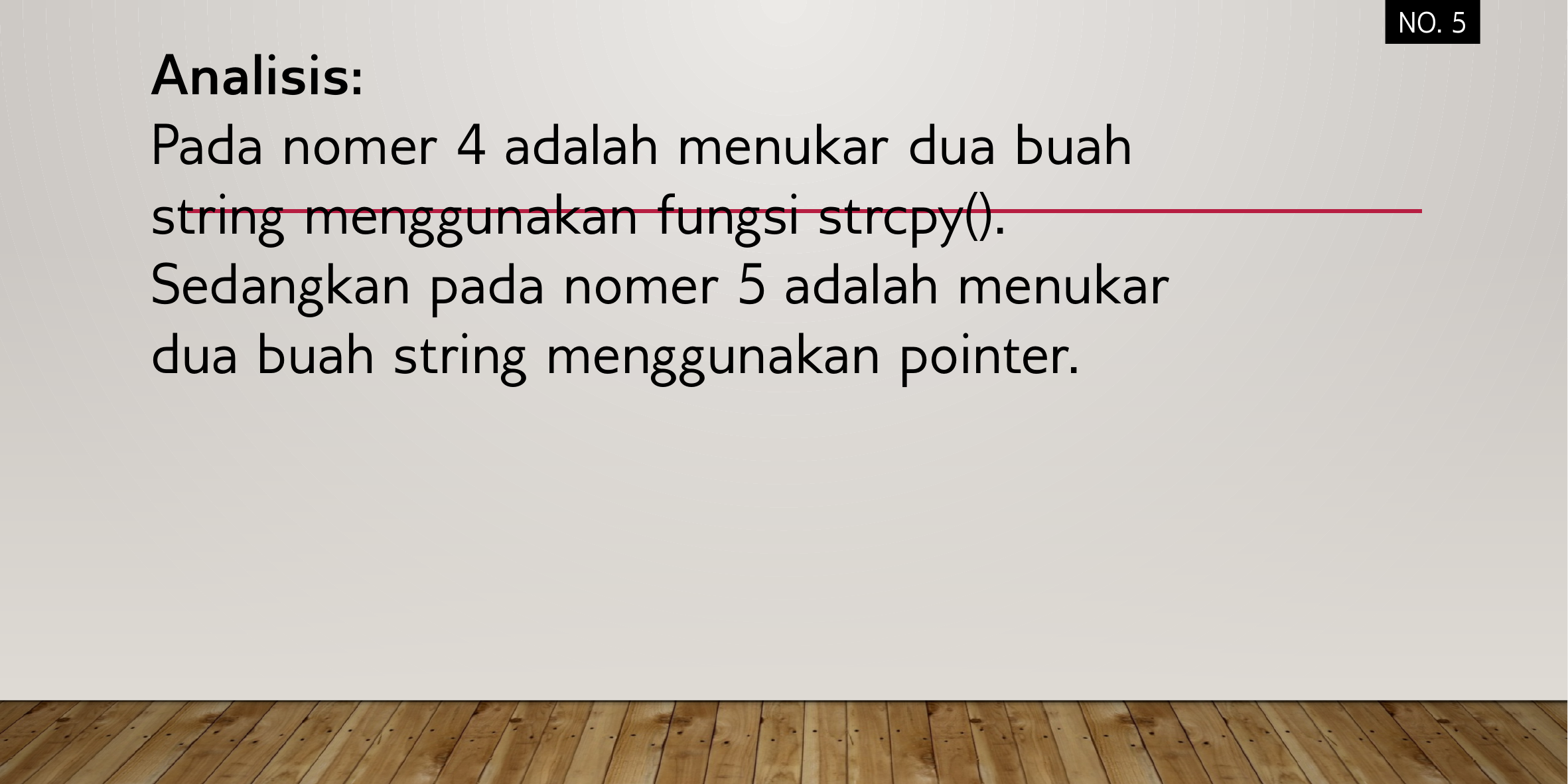

NO. 5
Analisis:
Pada nomer 4 adalah menukar dua buah string menggunakan fungsi strcpy().
Sedangkan pada nomer 5 adalah menukar dua buah string menggunakan pointer.